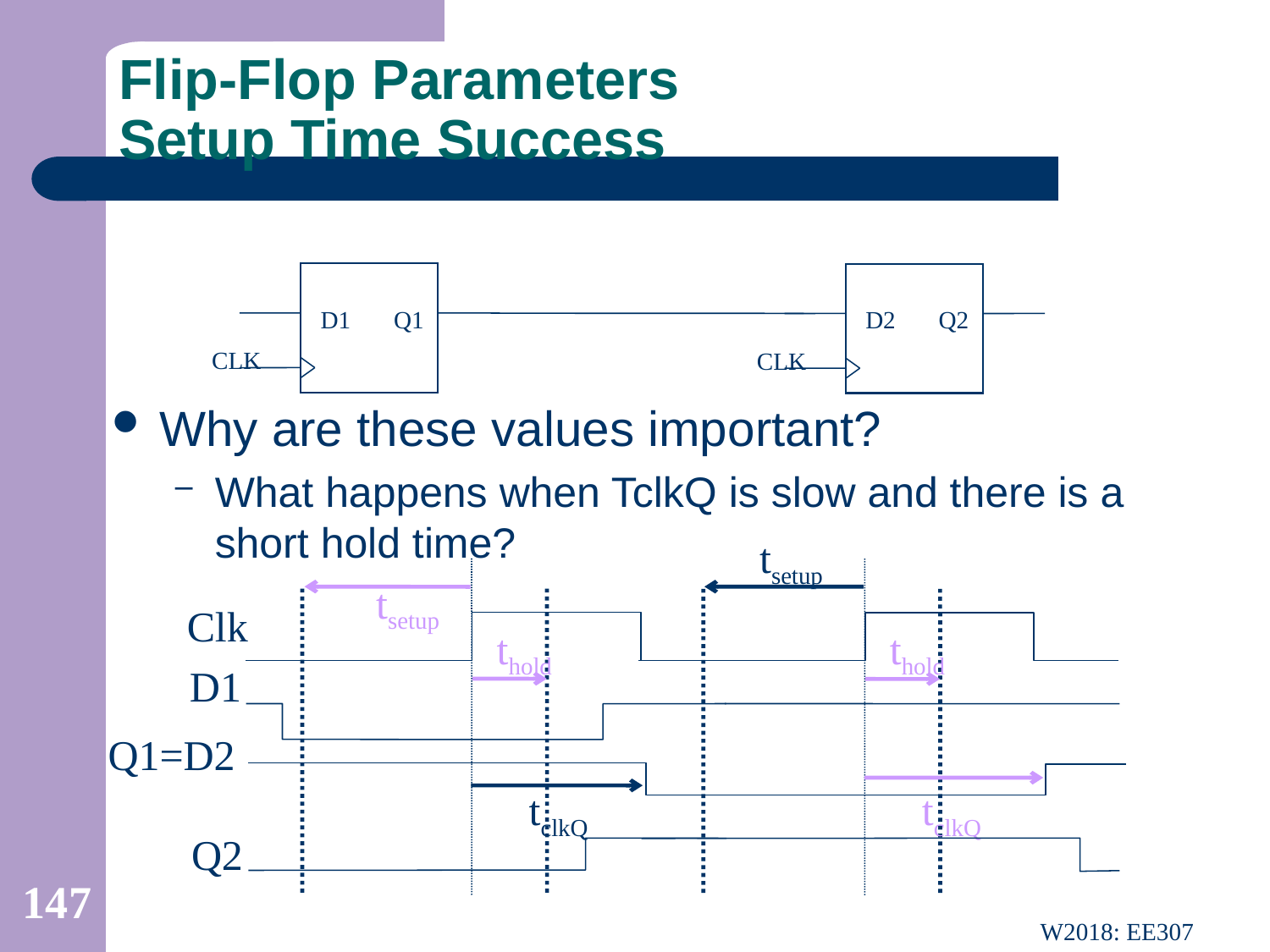

# Flip-Flop Parameters Setup Time Success

D1       Q1

CLK

D2       Q2

CLK

Why are these values important?
What happens when TclkQ is slow and there is a short hold time?
tsetup

tsetup

thold
thold

tclkQ
tclkQ

Clk
D1
Q1=D2
Q2
147
W2018: EE307